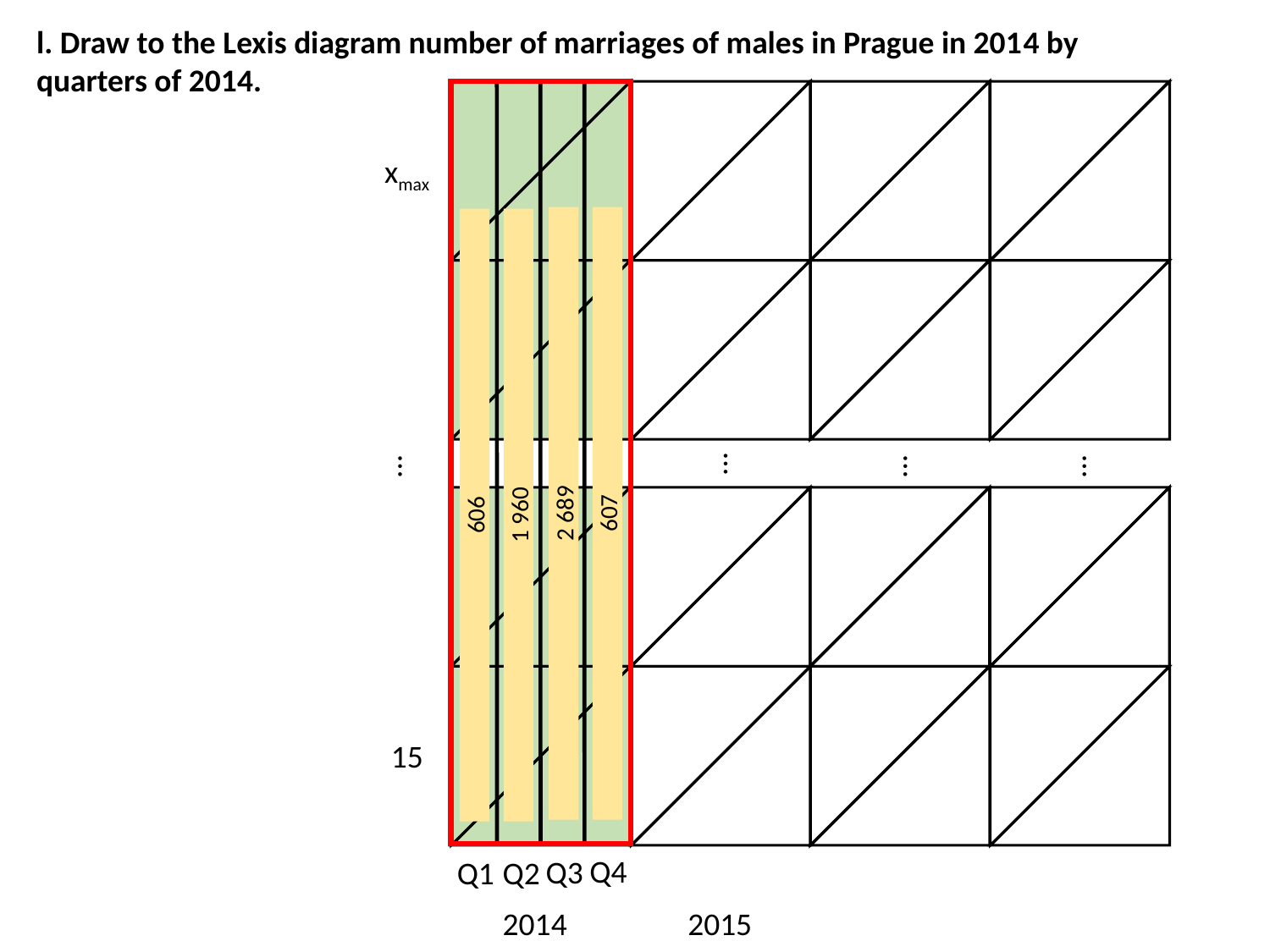

l. Draw to the Lexis diagram number of marriages of males in Prague in 2014 by quarters of 2014.

xmax

…
…
…
…

2 689
607
606
1 960

15
Q4
Q3
Q1
Q2
2014
2015